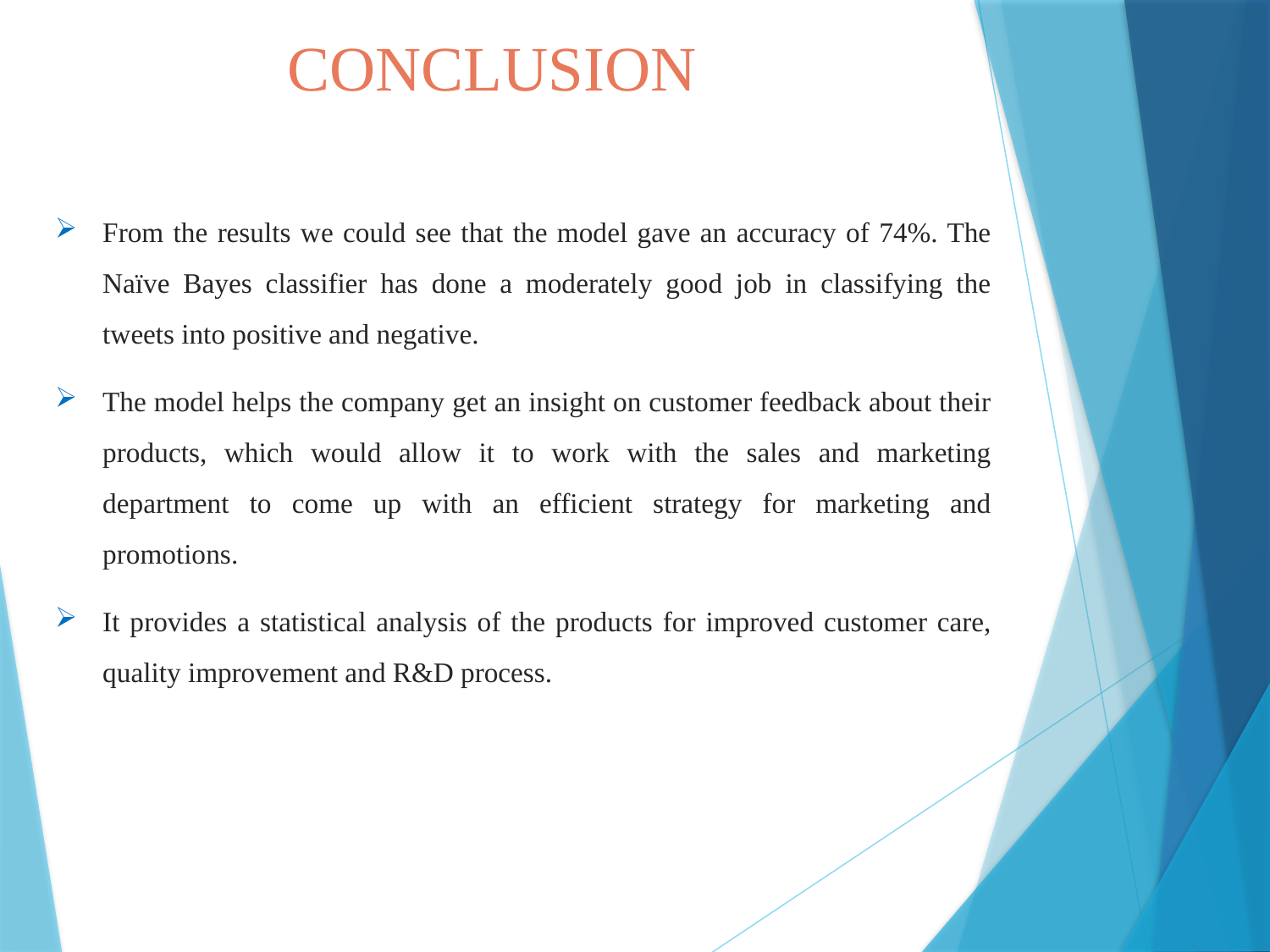

# CONCLUSION

From the results we could see that the model gave an accuracy of 74%. The Naïve Bayes classifier has done a moderately good job in classifying the tweets into positive and negative.
The model helps the company get an insight on customer feedback about their products, which would allow it to work with the sales and marketing department to come up with an efficient strategy for marketing and promotions.
It provides a statistical analysis of the products for improved customer care, quality improvement and R&D process.